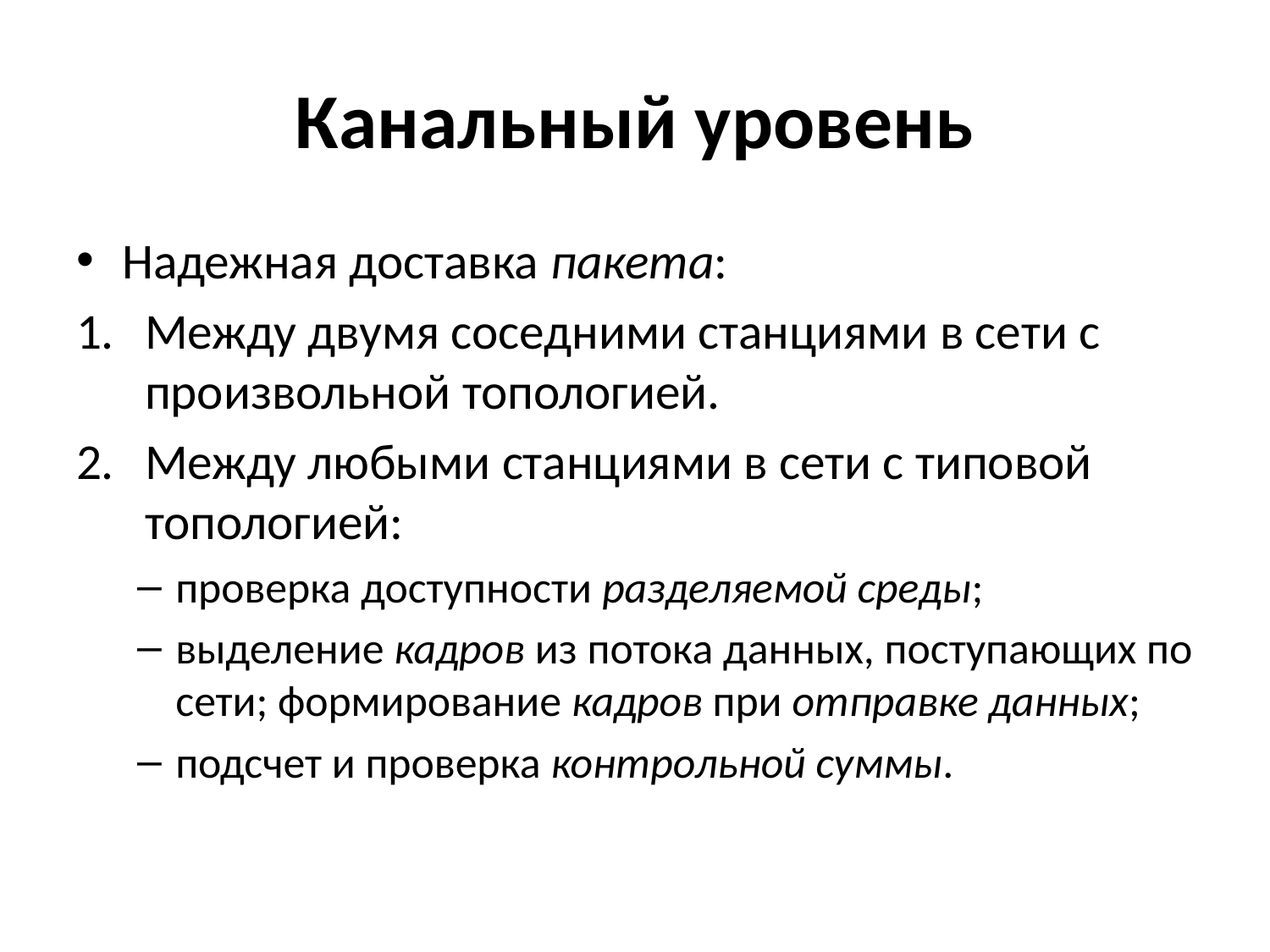

# Канальный уровень
Надежная доставка пакета:
Между двумя соседними станциями в сети с произвольной топологией.
Между любыми станциями в сети с типовой топологией:
проверка доступности разделяемой среды;
выделение кадров из потока данных, поступающих по сети; формирование кадров при отправке данных;
подсчет и проверка контрольной суммы.